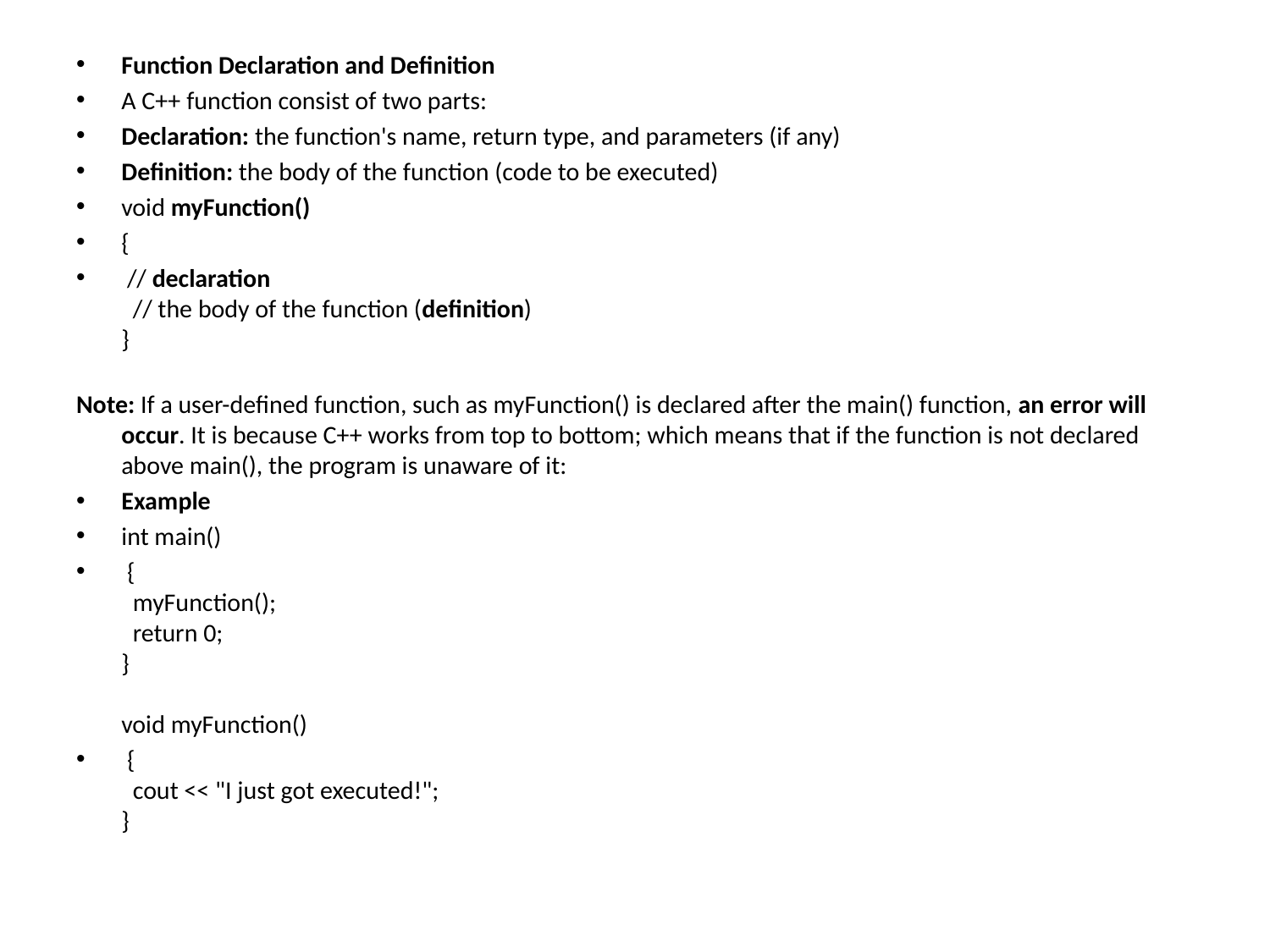

Function Declaration and Definition
A C++ function consist of two parts:
Declaration: the function's name, return type, and parameters (if any)
Definition: the body of the function (code to be executed)
void myFunction()
{
 // declaration
  // the body of the function (definition)
}
Note: If a user-defined function, such as myFunction() is declared after the main() function, an error will occur. It is because C++ works from top to bottom; which means that if the function is not declared above main(), the program is unaware of it:
Example
int main()
 {
  myFunction();
  return 0;
}
void myFunction()
 {
  cout << "I just got executed!";
}